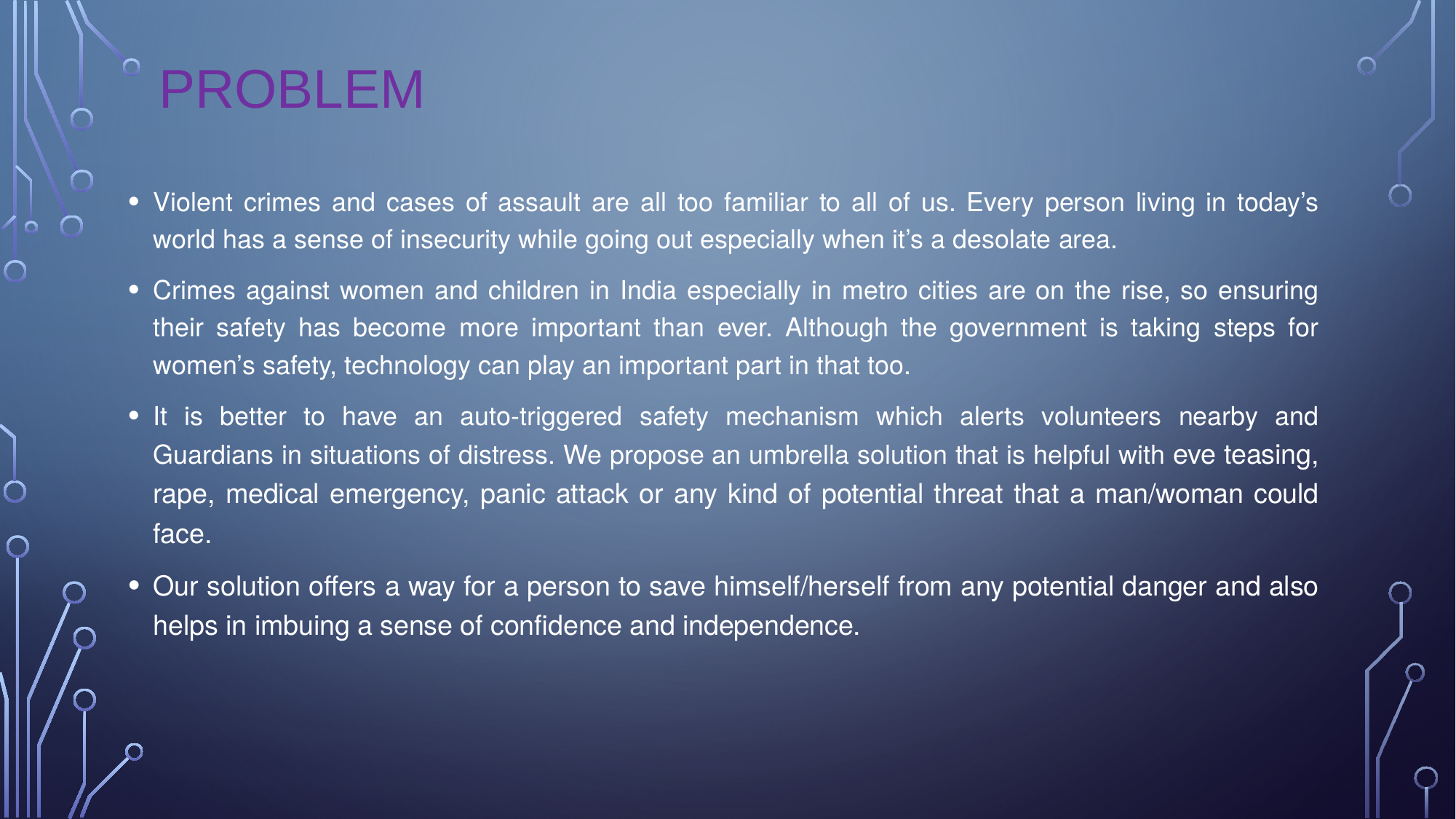

# Problem
Violent crimes and cases of assault are all too familiar to all of us. Every person living in today’s world has a sense of insecurity while going out especially when it’s a desolate area.
Crimes against women and children in India especially in metro cities are on the rise, so ensuring their safety has become more important than ever. Although the government is taking steps for women’s safety, technology can play an important part in that too.
It is better to have an auto-triggered safety mechanism which alerts volunteers nearby and Guardians in situations of distress. We propose an umbrella solution that is helpful with eve teasing, rape, medical emergency, panic attack or any kind of potential threat that a man/woman could face.
Our solution offers a way for a person to save himself/herself from any potential danger and also helps in imbuing a sense of confidence and independence.